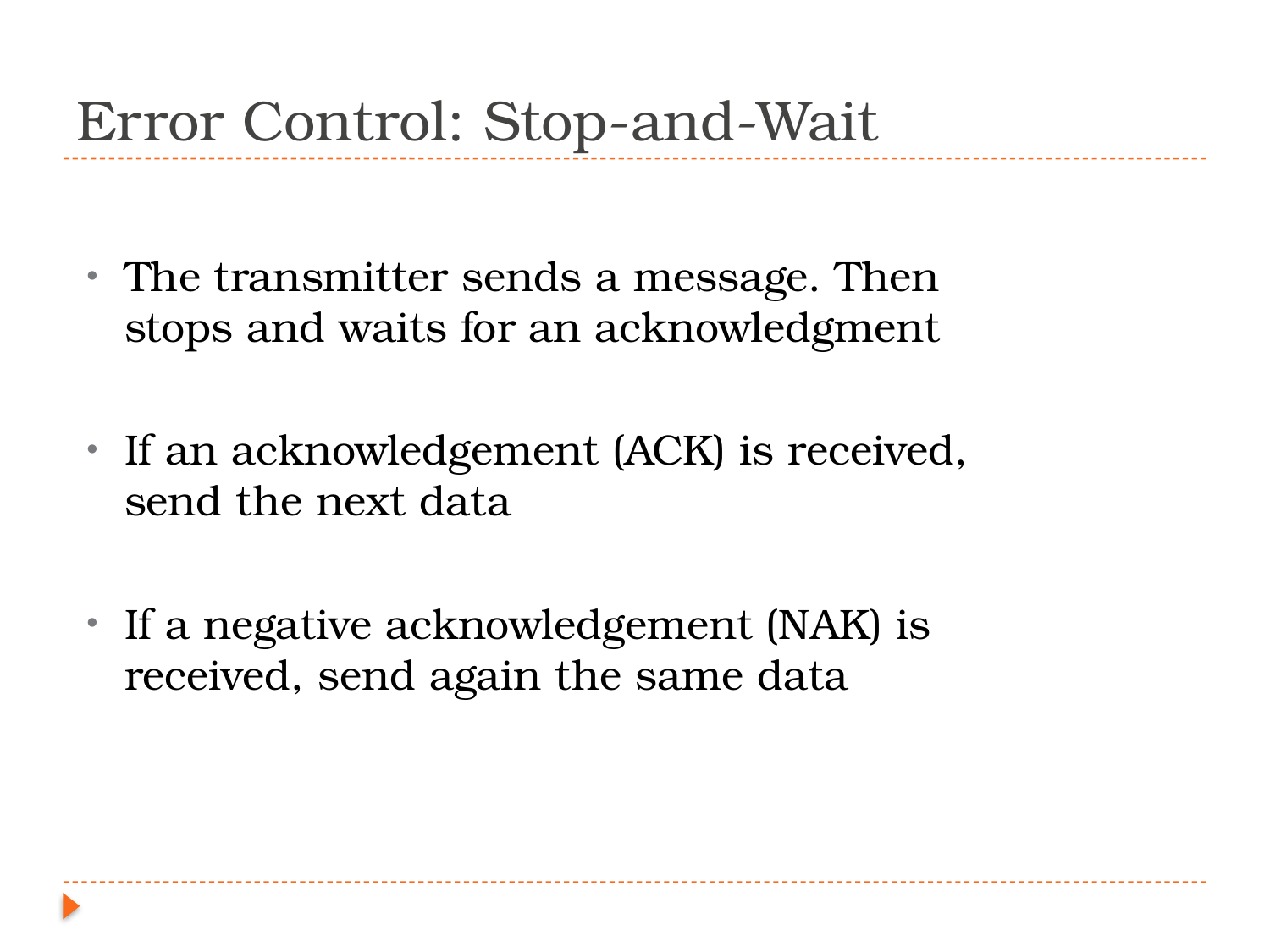

# Error Control: Stop-and-Wait
The transmitter sends a message. Then stops and waits for an acknowledgment

If an acknowledgement (ACK) is received, send the next data

If a negative acknowledgement (NAK) is received, send again the same data